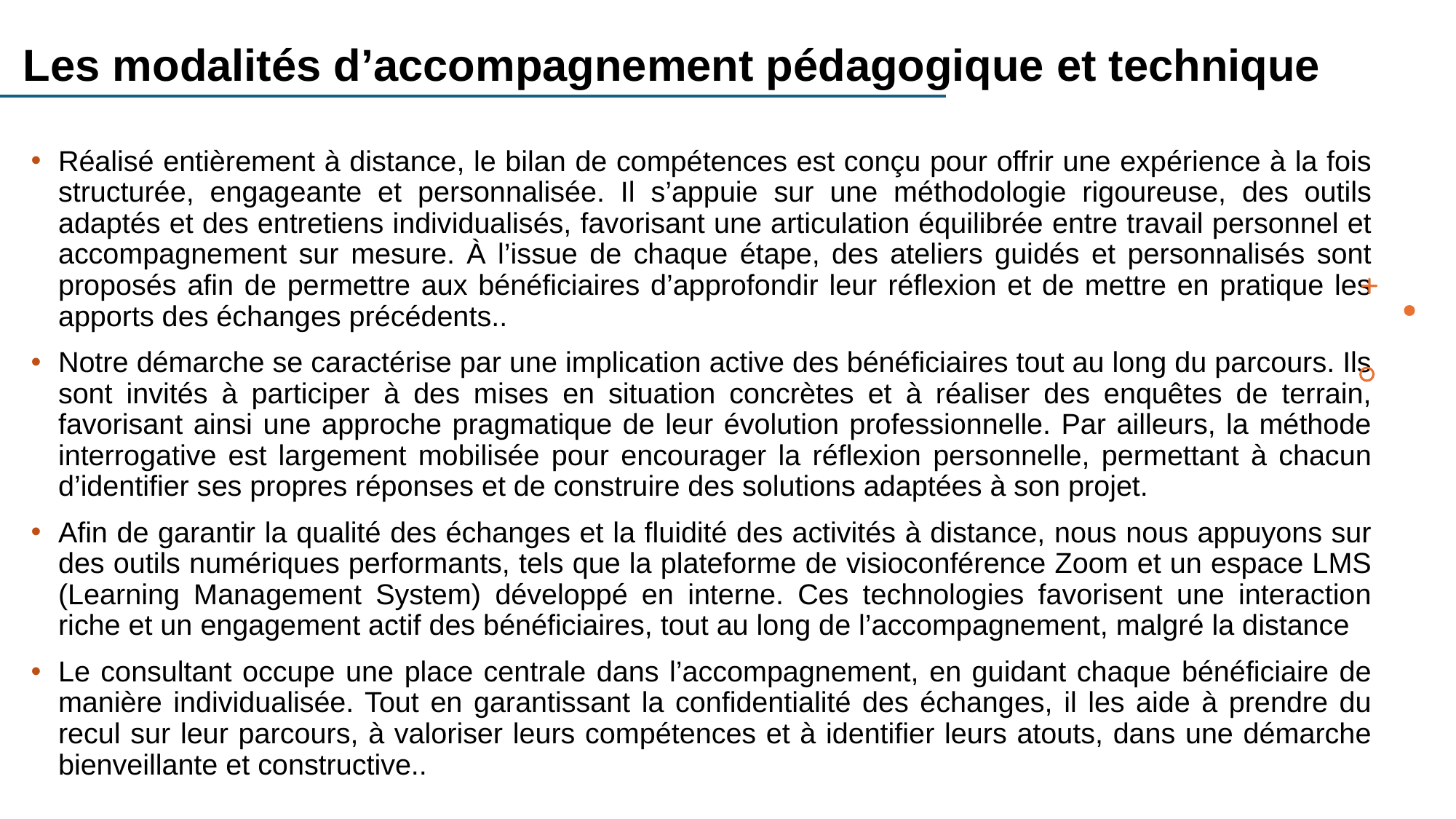

# Les modalités d’accompagnement pédagogique et technique
Réalisé entièrement à distance, le bilan de compétences est conçu pour offrir une expérience à la fois structurée, engageante et personnalisée. Il s’appuie sur une méthodologie rigoureuse, des outils adaptés et des entretiens individualisés, favorisant une articulation équilibrée entre travail personnel et accompagnement sur mesure. À l’issue de chaque étape, des ateliers guidés et personnalisés sont proposés afin de permettre aux bénéficiaires d’approfondir leur réflexion et de mettre en pratique les apports des échanges précédents..
Notre démarche se caractérise par une implication active des bénéficiaires tout au long du parcours. Ils sont invités à participer à des mises en situation concrètes et à réaliser des enquêtes de terrain, favorisant ainsi une approche pragmatique de leur évolution professionnelle. Par ailleurs, la méthode interrogative est largement mobilisée pour encourager la réflexion personnelle, permettant à chacun d’identifier ses propres réponses et de construire des solutions adaptées à son projet.
Afin de garantir la qualité des échanges et la fluidité des activités à distance, nous nous appuyons sur des outils numériques performants, tels que la plateforme de visioconférence Zoom et un espace LMS (Learning Management System) développé en interne. Ces technologies favorisent une interaction riche et un engagement actif des bénéficiaires, tout au long de l’accompagnement, malgré la distance
Le consultant occupe une place centrale dans l’accompagnement, en guidant chaque bénéficiaire de manière individualisée. Tout en garantissant la confidentialité des échanges, il les aide à prendre du recul sur leur parcours, à valoriser leurs compétences et à identifier leurs atouts, dans une démarche bienveillante et constructive..